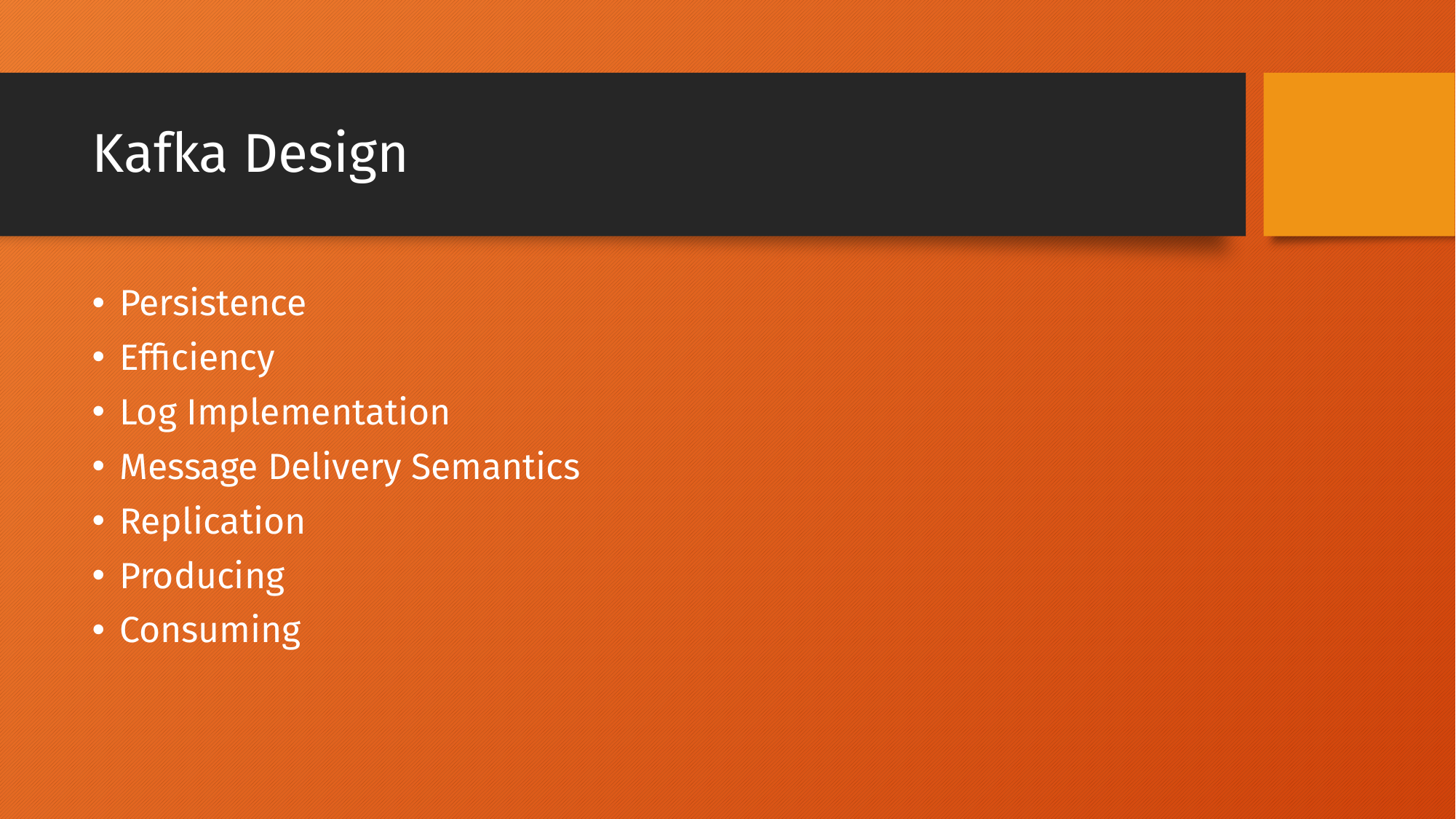

# Kafka Design
Persistence
Efficiency
Log Implementation
Message Delivery Semantics
Replication
Producing
Consuming